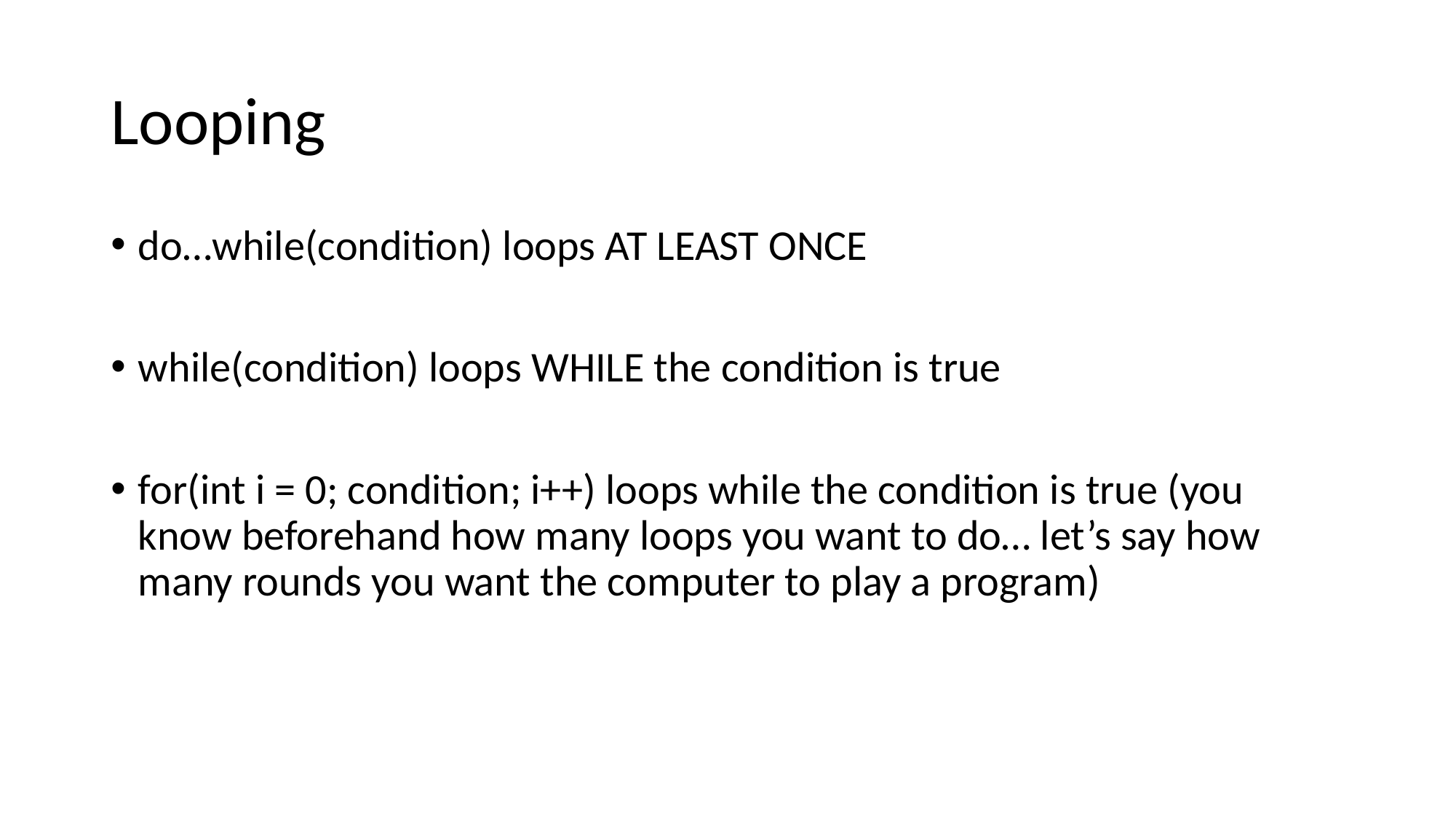

# Looping
do…while(condition) loops AT LEAST ONCE

while(condition) loops WHILE the condition is true

for(int i = 0; condition; i++) loops while the condition is true (you know beforehand how many loops you want to do… let’s say how many rounds you want the computer to play a program)